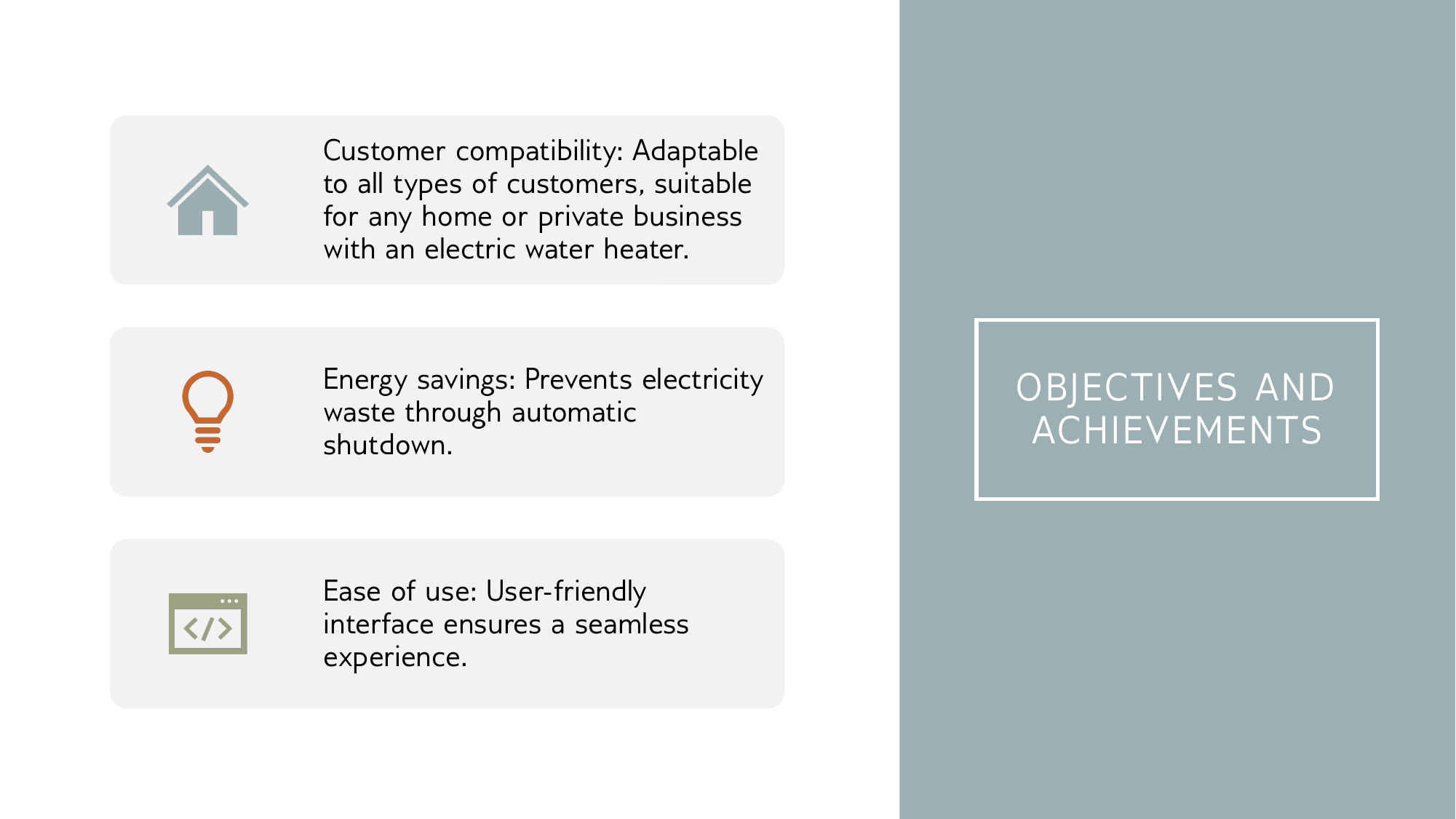

Customer compatibility: Adaptable to all types of customers, suitable for any home or private business with an electric water heater.
Energy savings: Prevents electricity waste through automatic shutdown.
Ease of use: User-friendly interface ensures a seamless experience.
# Objectives and Achievements